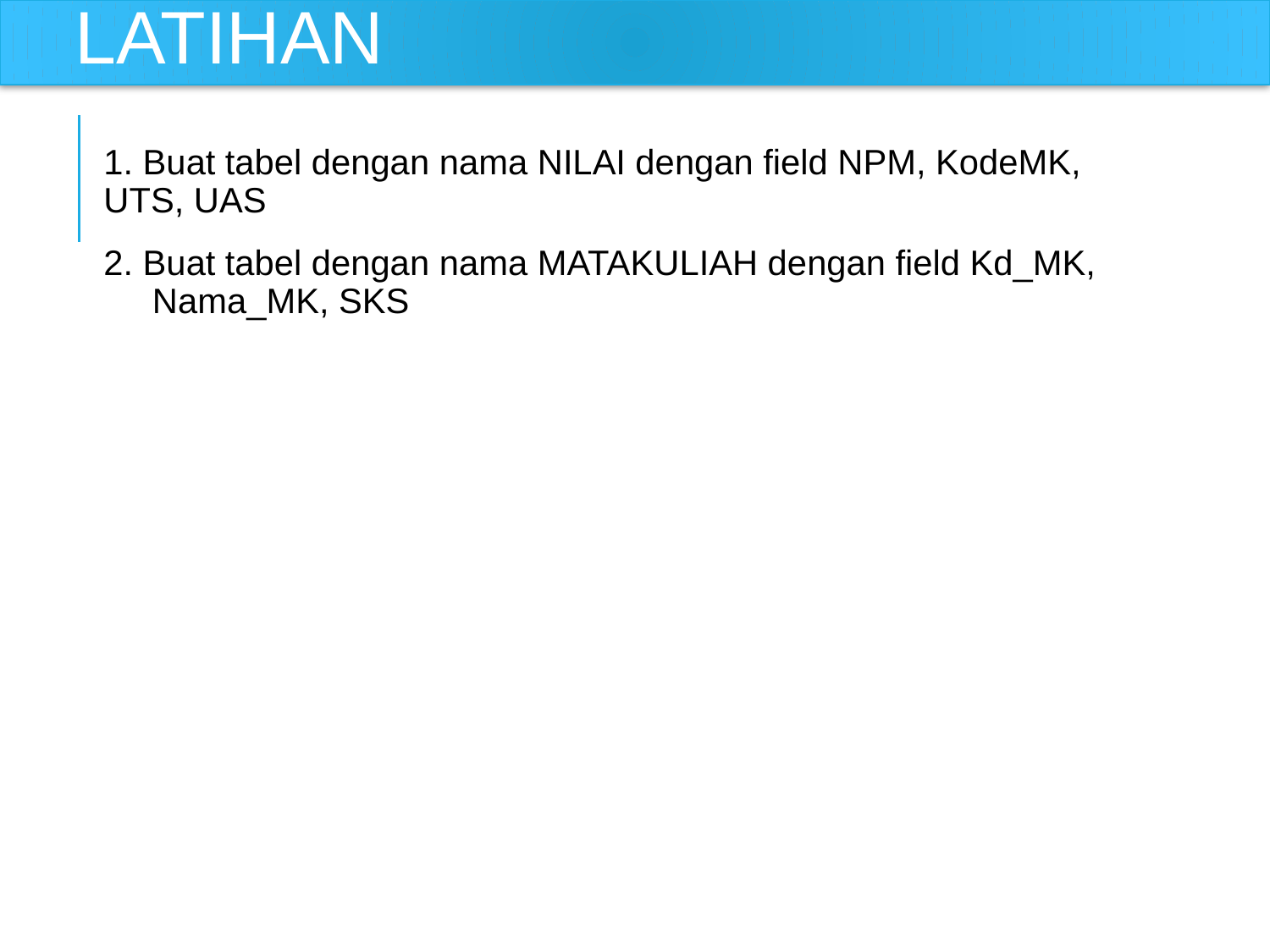

# LATIHAN
1. Buat tabel dengan nama NILAI dengan field NPM, KodeMK, UTS, UAS
2. Buat tabel dengan nama MATAKULIAH dengan field Kd_MK,           Nama_MK, SKS